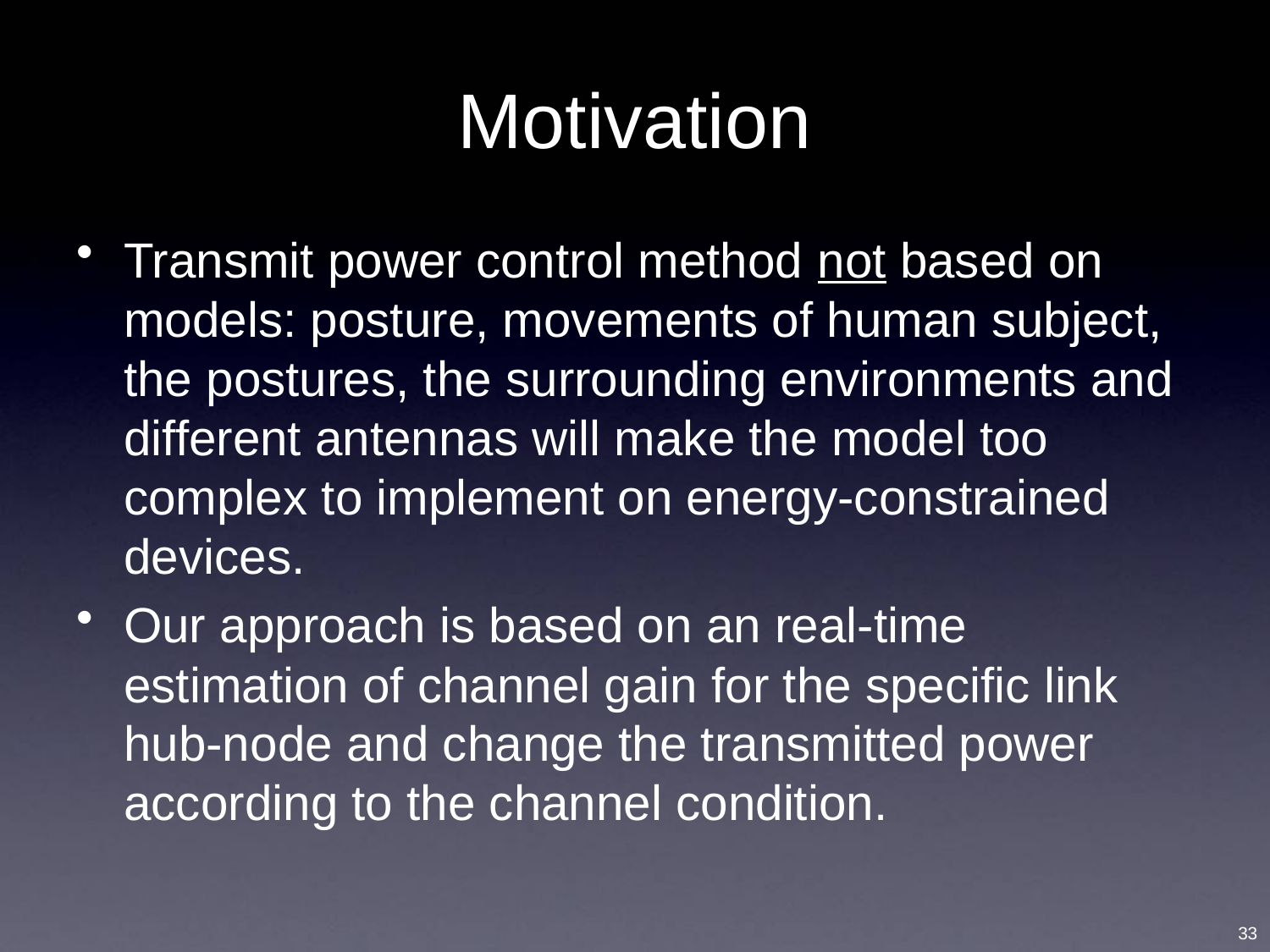

Motivation
Transmit power control method not based on models: posture, movements of human subject, the postures, the surrounding environments and different antennas will make the model too complex to implement on energy-constrained devices.
Our approach is based on an real-time estimation of channel gain for the specific link hub-node and change the transmitted power according to the channel condition.
33